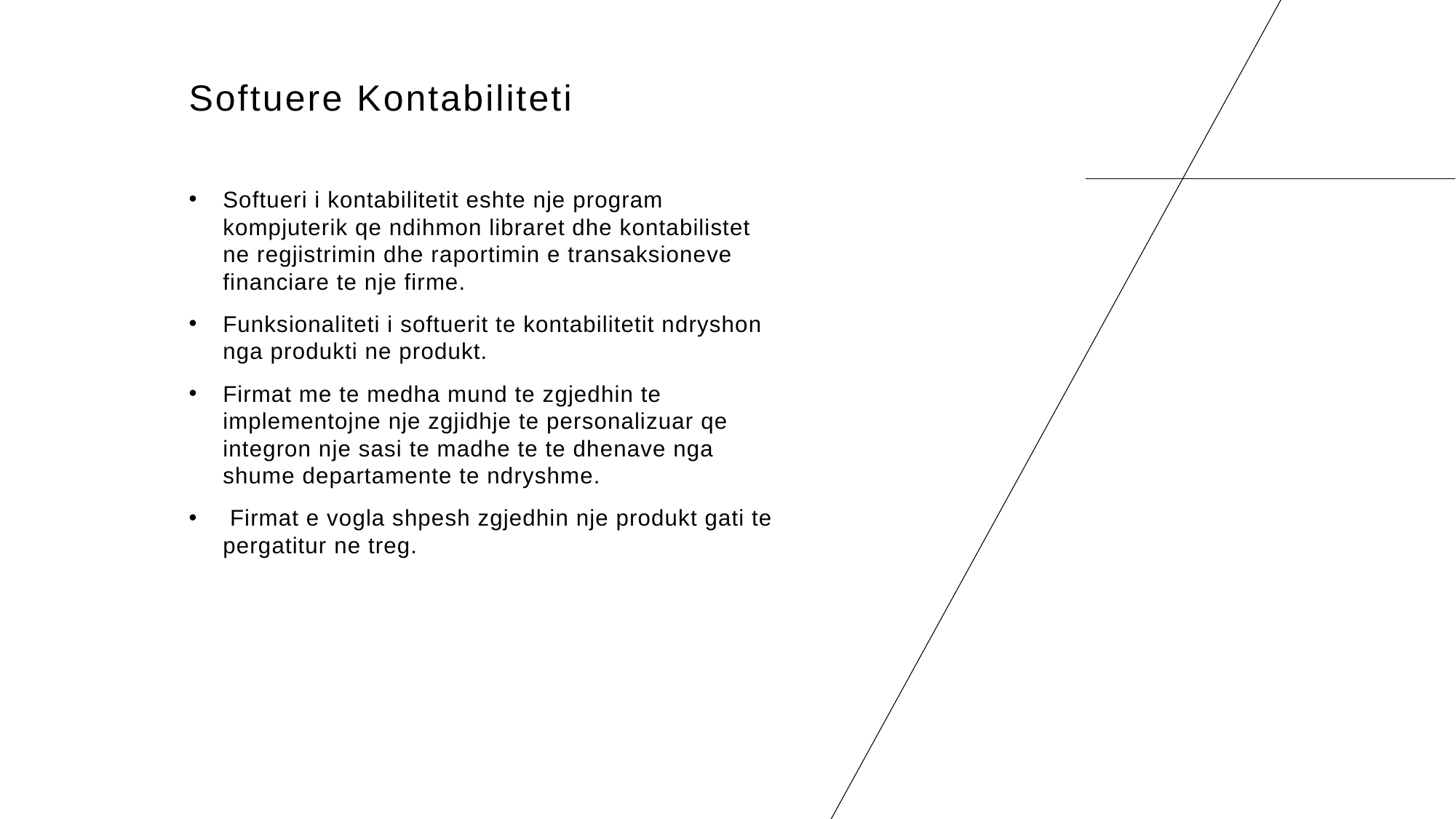

# Softuere Kontabiliteti
Softueri i kontabilitetit eshte nje program kompjuterik qe ndihmon libraret dhe kontabilistet ne regjistrimin dhe raportimin e transaksioneve financiare te nje firme.
Funksionaliteti i softuerit te kontabilitetit ndryshon nga produkti ne produkt.
Firmat me te medha mund te zgjedhin te implementojne nje zgjidhje te personalizuar qe integron nje sasi te madhe te te dhenave nga shume departamente te ndryshme.
 Firmat e vogla shpesh zgjedhin nje produkt gati te pergatitur ne treg.